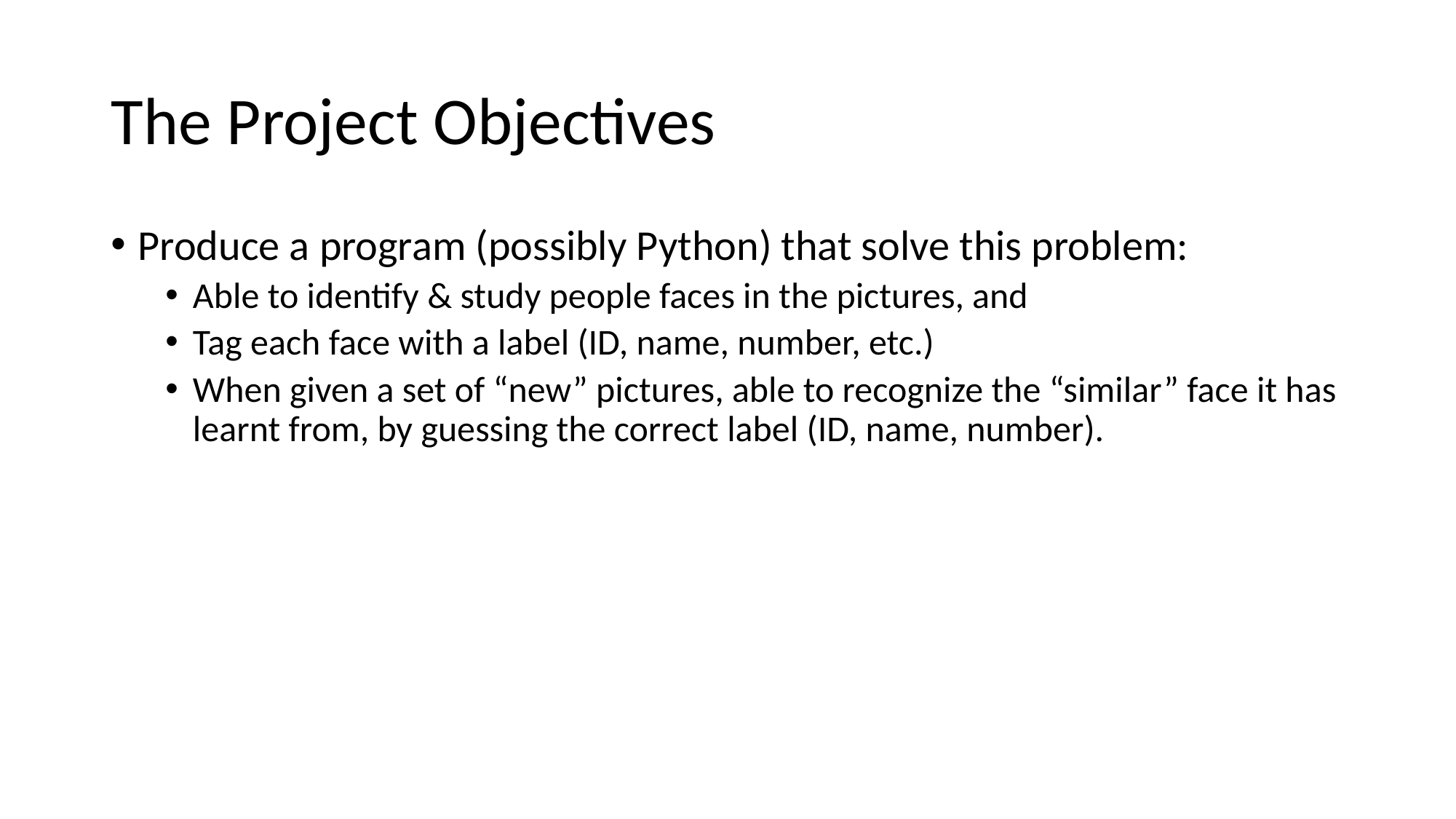

# The Project Objectives
Produce a program (possibly Python) that solve this problem:
Able to identify & study people faces in the pictures, and
Tag each face with a label (ID, name, number, etc.)
When given a set of “new” pictures, able to recognize the “similar” face it has learnt from, by guessing the correct label (ID, name, number).